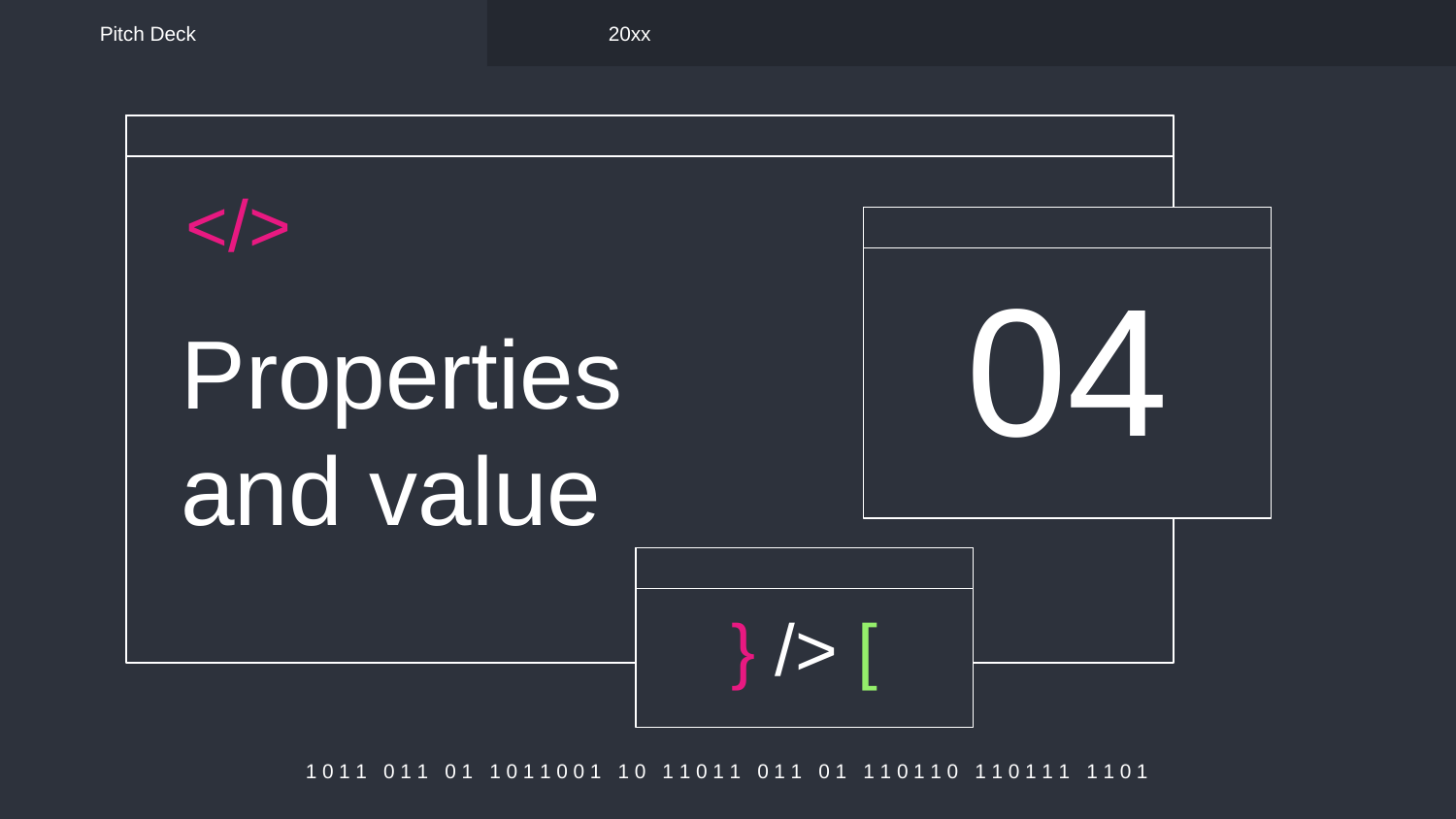

Pitch Deck
20xx

</>

04
# Properties and value

} /> [